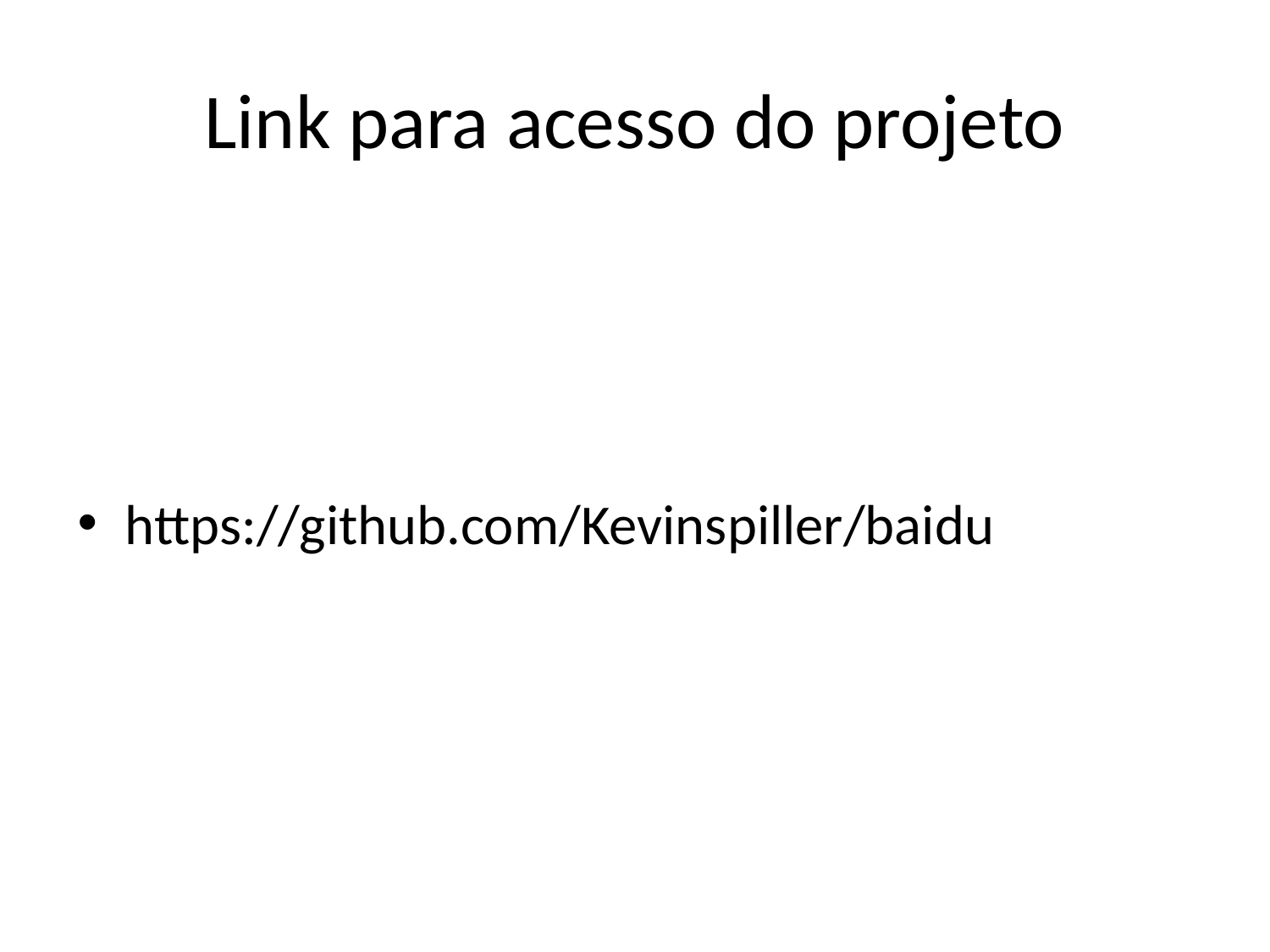

# Link para acesso do projeto

https://github.com/Kevinspiller/baidu